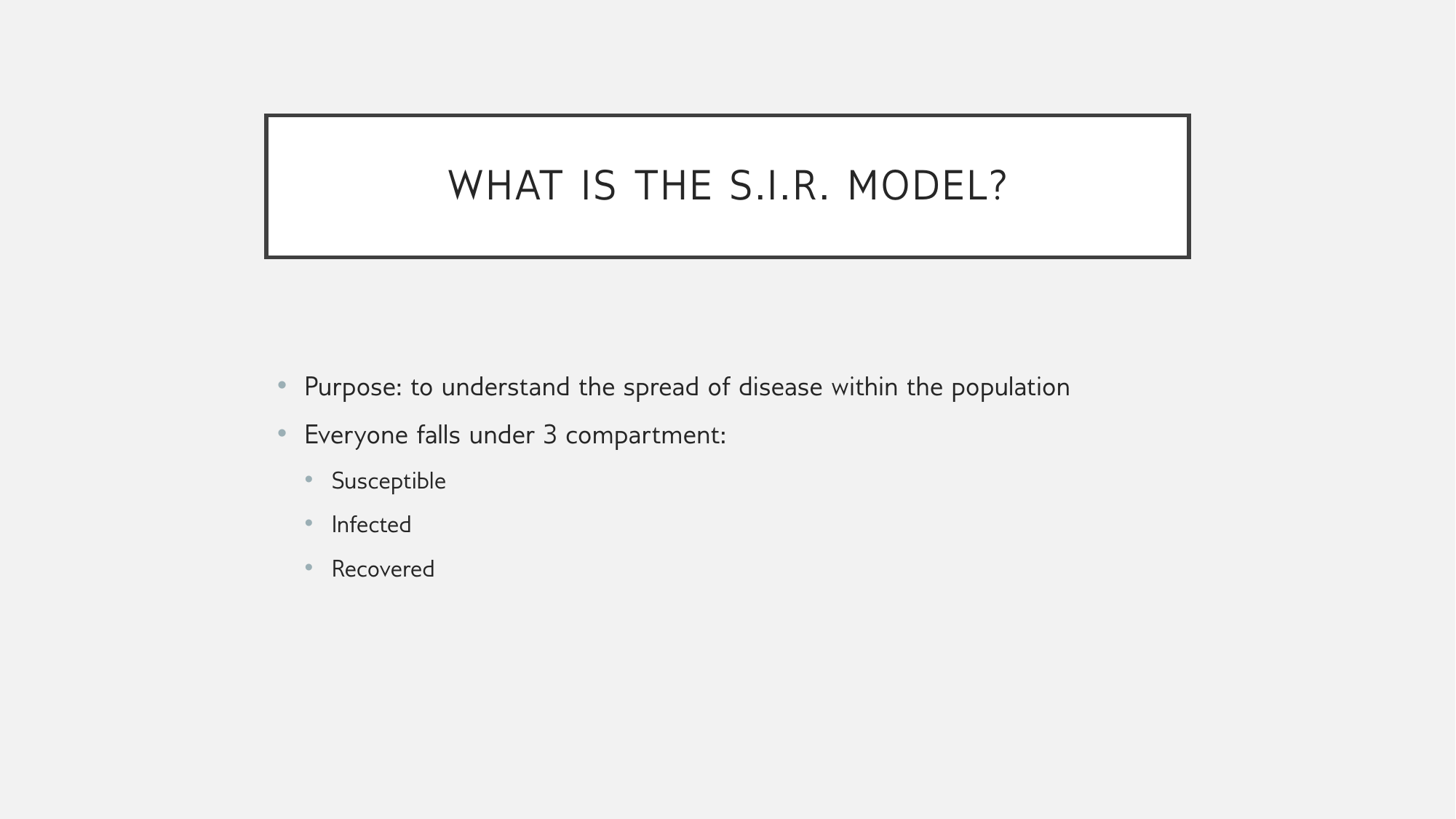

# WHAT IS THE S.I.R. MODEL?

Purpose: to understand the spread of disease within the population
Everyone falls under 3 compartment:
Susceptible
Infected
Recovered